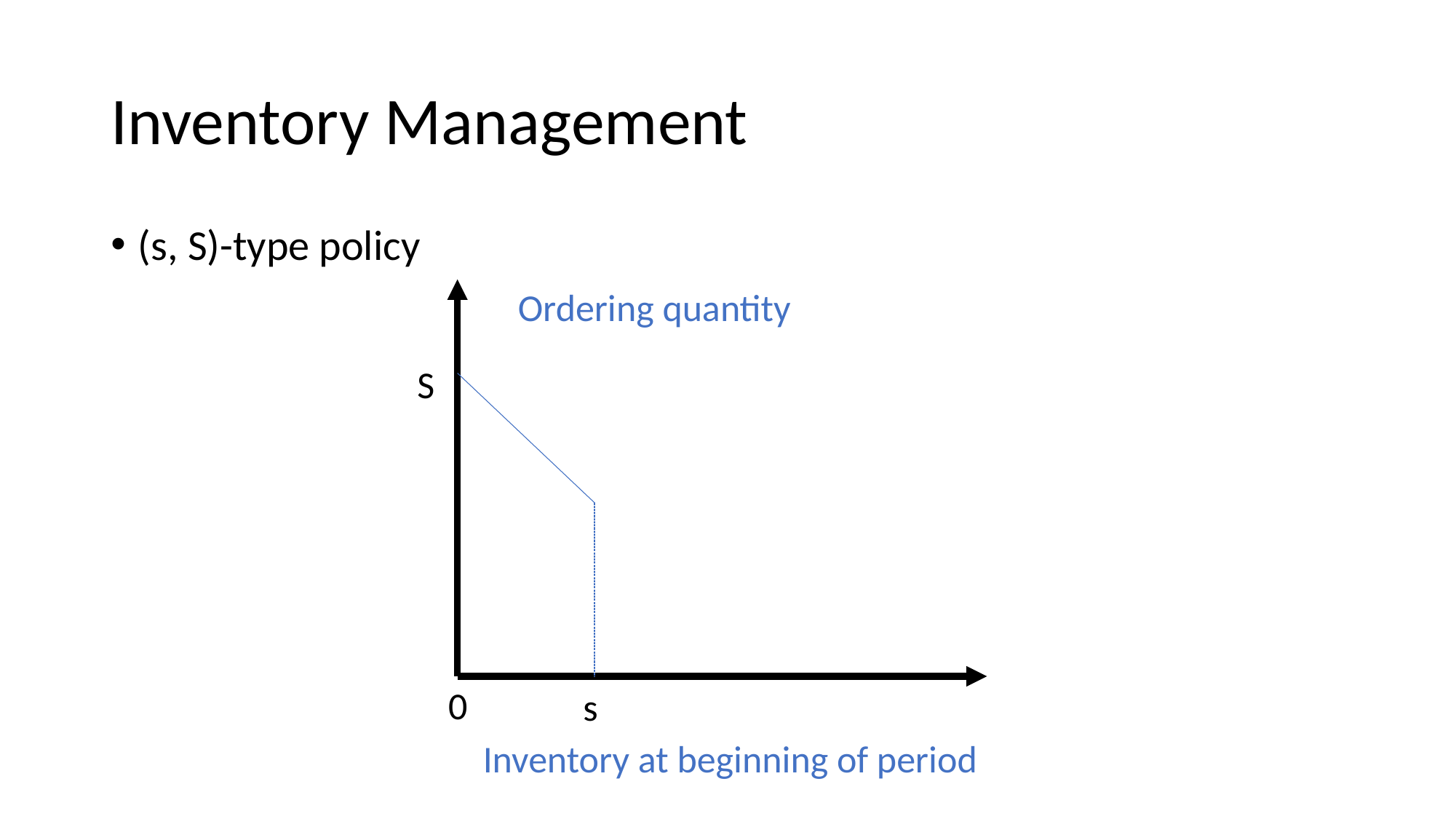

# Inventory Management
(s, S)-type policy
Ordering quantity
S
0
s
Inventory at beginning of period